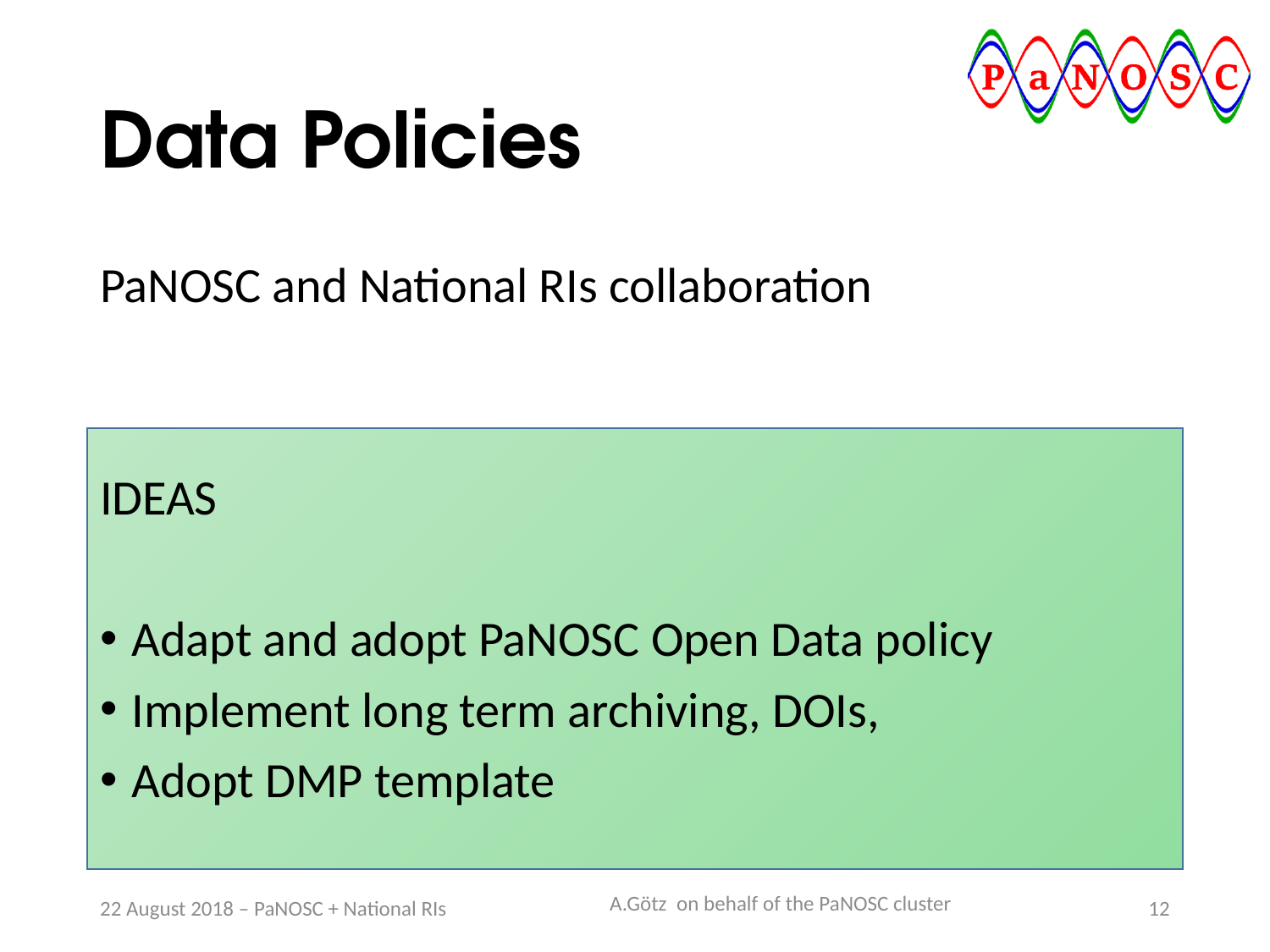

# Data Policies
PaNOSC and National RIs collaboration

IDEAS

Adapt and adopt PaNOSC Open Data policy
Implement long term archiving, DOIs,
Adopt DMP template

A.Götz  on behalf of the PaNOSC cluster
22 August 2018 – PaNOSC + National RIs
12